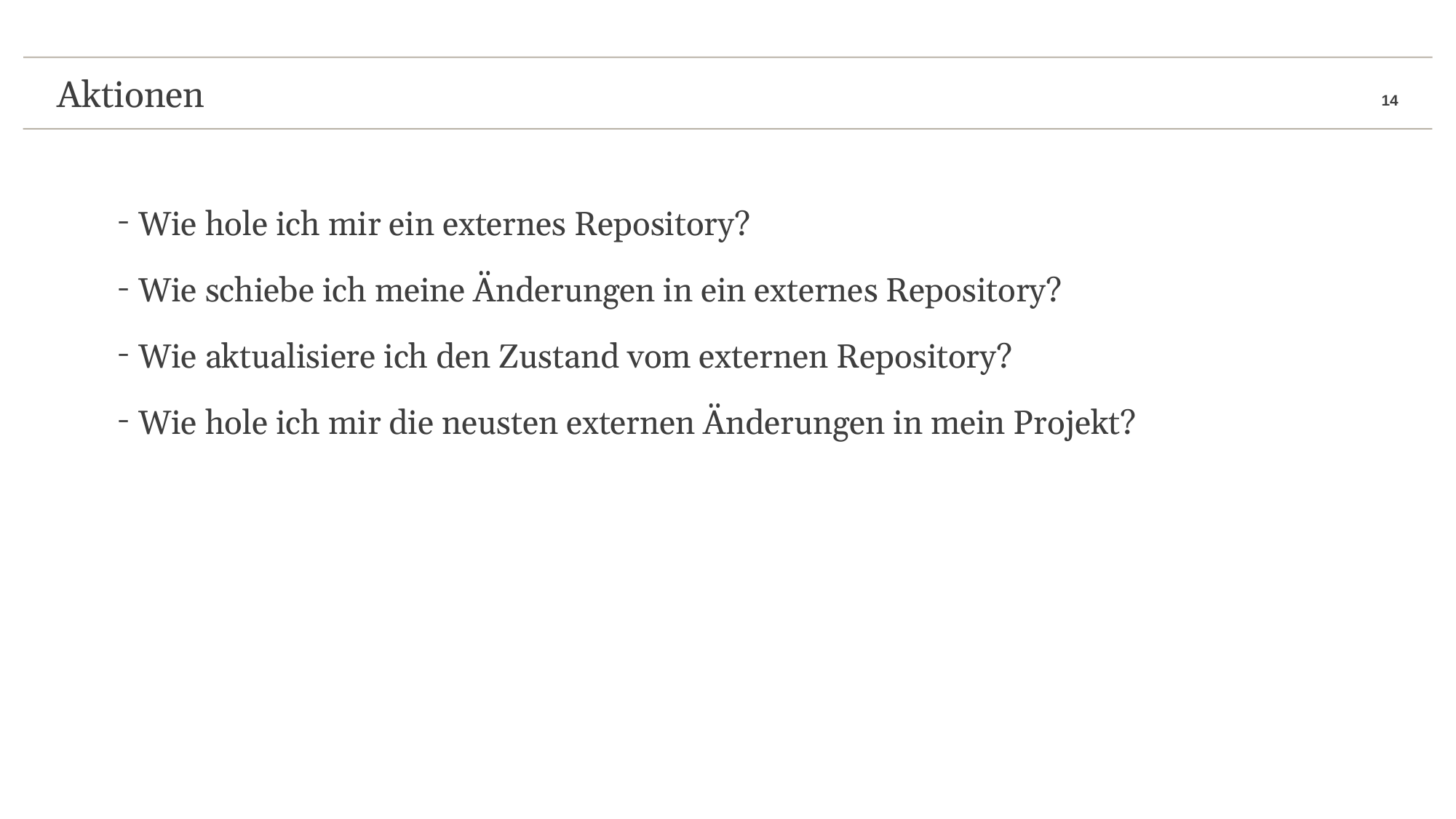

Aktionen
# Aktionen
Wie hole ich mir ein externes Repository?
Wie schiebe ich meine Änderungen in ein externes Repository?
Wie aktualisiere ich den Zustand vom externen Repository?
Wie hole ich mir die neusten externen Änderungen in mein Projekt?